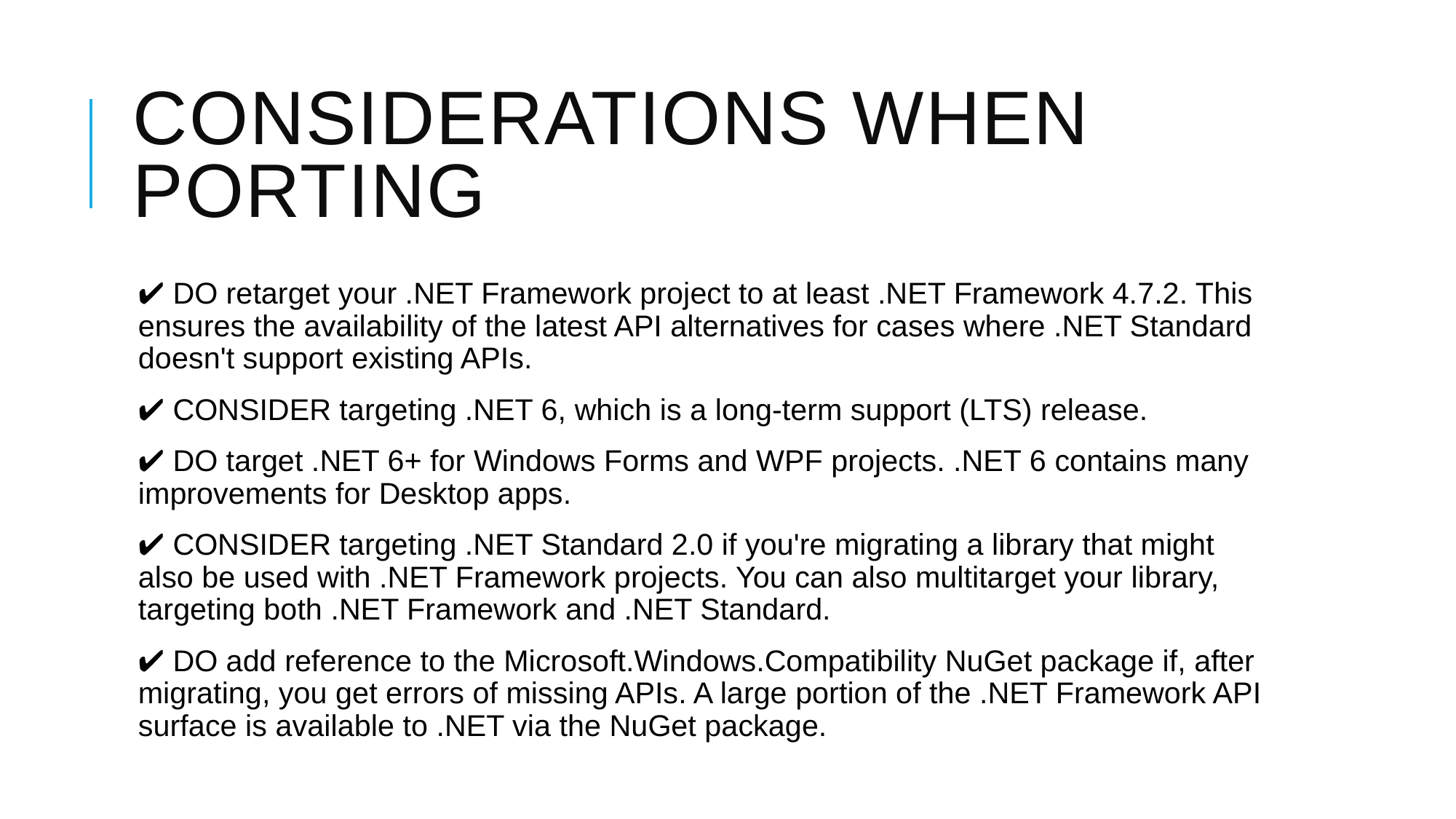

# Considerations when porting
✔️ DO retarget your .NET Framework project to at least .NET Framework 4.7.2. This ensures the availability of the latest API alternatives for cases where .NET Standard doesn't support existing APIs.
✔️ CONSIDER targeting .NET 6, which is a long-term support (LTS) release.
✔️ DO target .NET 6+ for Windows Forms and WPF projects. .NET 6 contains many improvements for Desktop apps.
✔️ CONSIDER targeting .NET Standard 2.0 if you're migrating a library that might also be used with .NET Framework projects. You can also multitarget your library, targeting both .NET Framework and .NET Standard.
✔️ DO add reference to the Microsoft.Windows.Compatibility NuGet package if, after migrating, you get errors of missing APIs. A large portion of the .NET Framework API surface is available to .NET via the NuGet package.